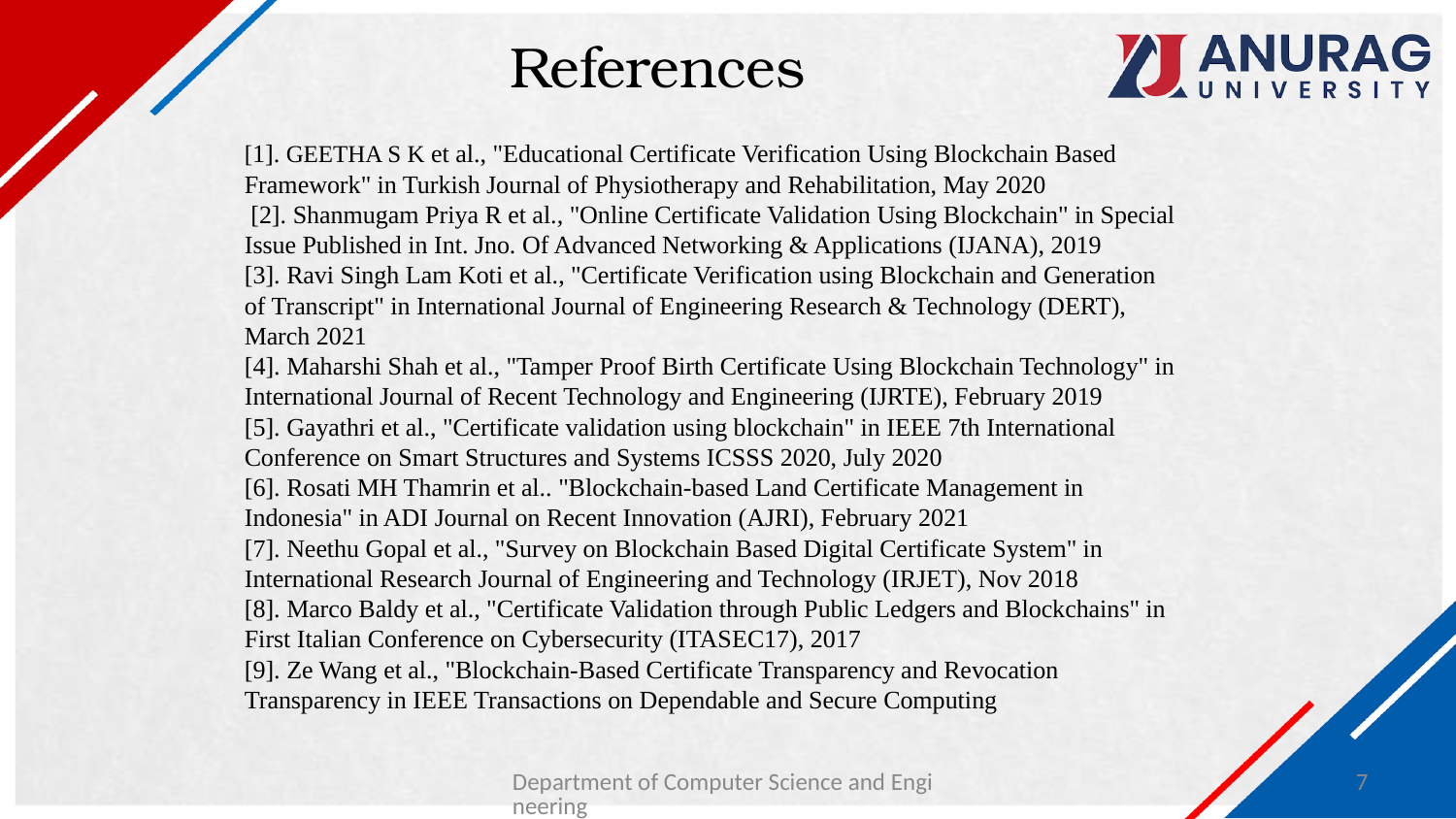

# References
[1]. GEETHA S K et al., "Educational Certificate Verification Using Blockchain Based Framework" in Turkish Journal of Physiotherapy and Rehabilitation, May 2020
 [2]. Shanmugam Priya R et al., "Online Certificate Validation Using Blockchain" in Special Issue Published in Int. Jno. Of Advanced Networking & Applications (IJANA), 2019
[3]. Ravi Singh Lam Koti et al., "Certificate Verification using Blockchain and Generation of Transcript" in International Journal of Engineering Research & Technology (DERT), March 2021
[4]. Maharshi Shah et al., "Tamper Proof Birth Certificate Using Blockchain Technology" in International Journal of Recent Technology and Engineering (IJRTE), February 2019
[5]. Gayathri et al., "Certificate validation using blockchain" in IEEE 7th International Conference on Smart Structures and Systems ICSSS 2020, July 2020
[6]. Rosati MH Thamrin et al.. "Blockchain-based Land Certificate Management in Indonesia" in ADI Journal on Recent Innovation (AJRI), February 2021
[7]. Neethu Gopal et al., "Survey on Blockchain Based Digital Certificate System" in International Research Journal of Engineering and Technology (IRJET), Nov 2018
[8]. Marco Baldy et al., "Certificate Validation through Public Ledgers and Blockchains" in First Italian Conference on Cybersecurity (ITASEC17), 2017
[9]. Ze Wang et al., "Blockchain-Based Certificate Transparency and Revocation Transparency in IEEE Transactions on Dependable and Secure Computing

Department of Computer Science and Engineering
7